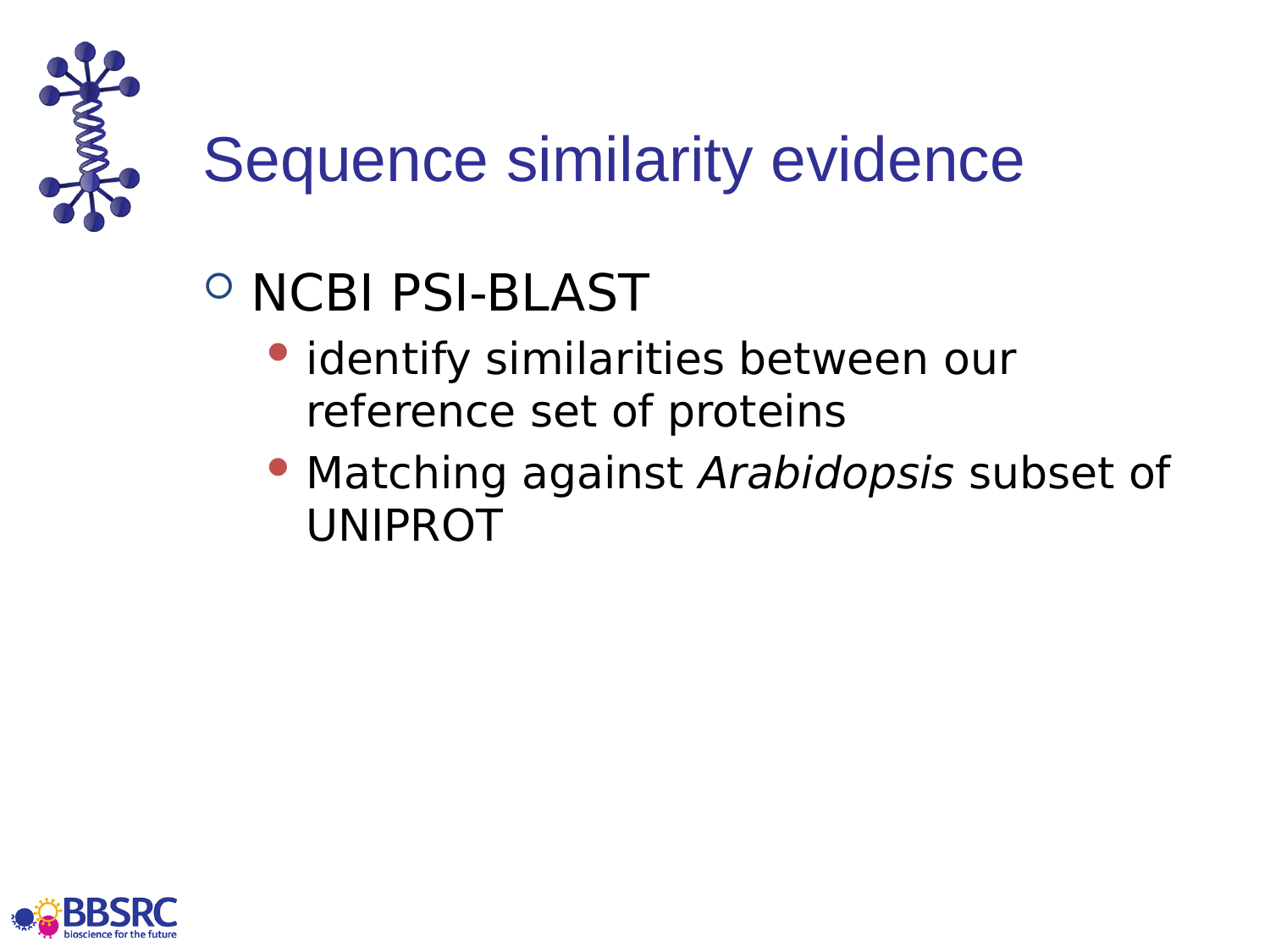

# Sequence similarity evidence
NCBI PSI-BLAST
identify similarities between our reference set of proteins
Matching against Arabidopsis subset of UNIPROT